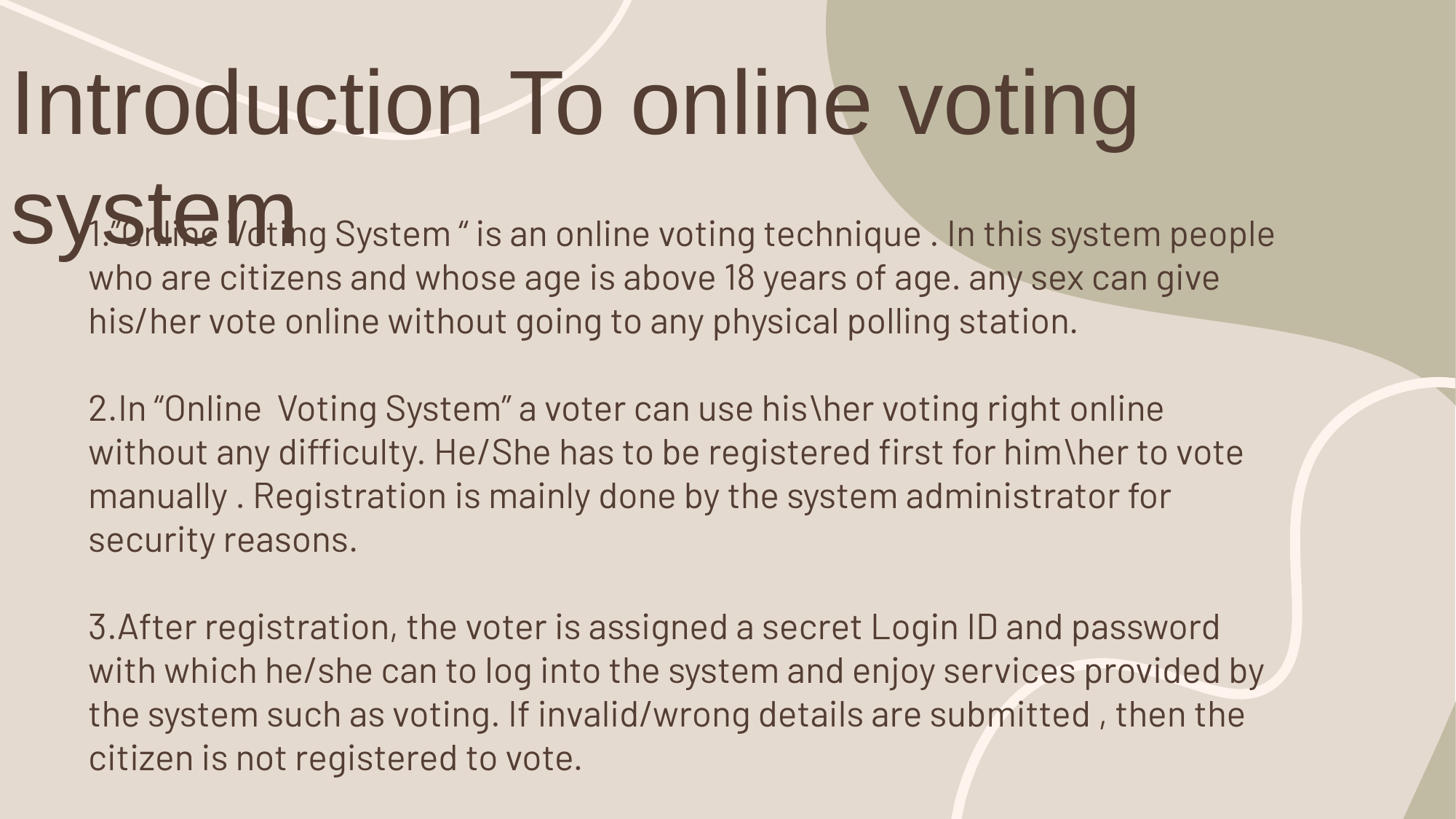

Introduction To online voting system
1.”Online Voting System “ is an online voting technique . In this system people who are citizens and whose age is above 18 years of age. any sex can give his/her vote online without going to any physical polling station.

2.In “Online  Voting System” a voter can use his\her voting right online without any difficulty. He/She has to be registered first for him\her to vote manually . Registration is mainly done by the system administrator for security reasons.

3.After registration, the voter is assigned a secret Login ID and password with which he/she can to log into the system and enjoy services provided by the system such as voting. If invalid/wrong details are submitted , then the citizen is not registered to vote.